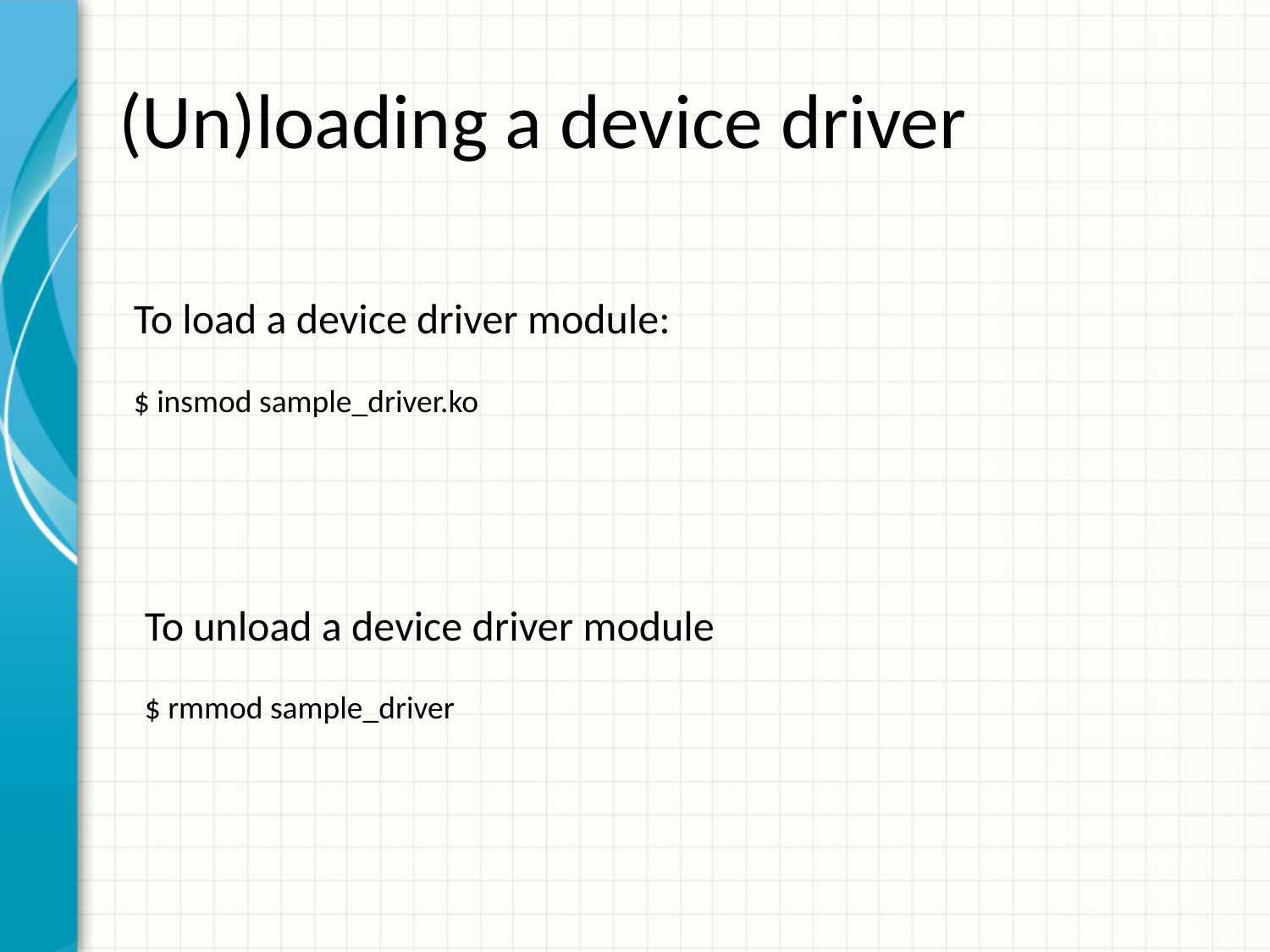

# (Un)loading a device driver
To load a device driver module:

$ insmod sample_driver.ko
To unload a device driver module

$ rmmod sample_driver